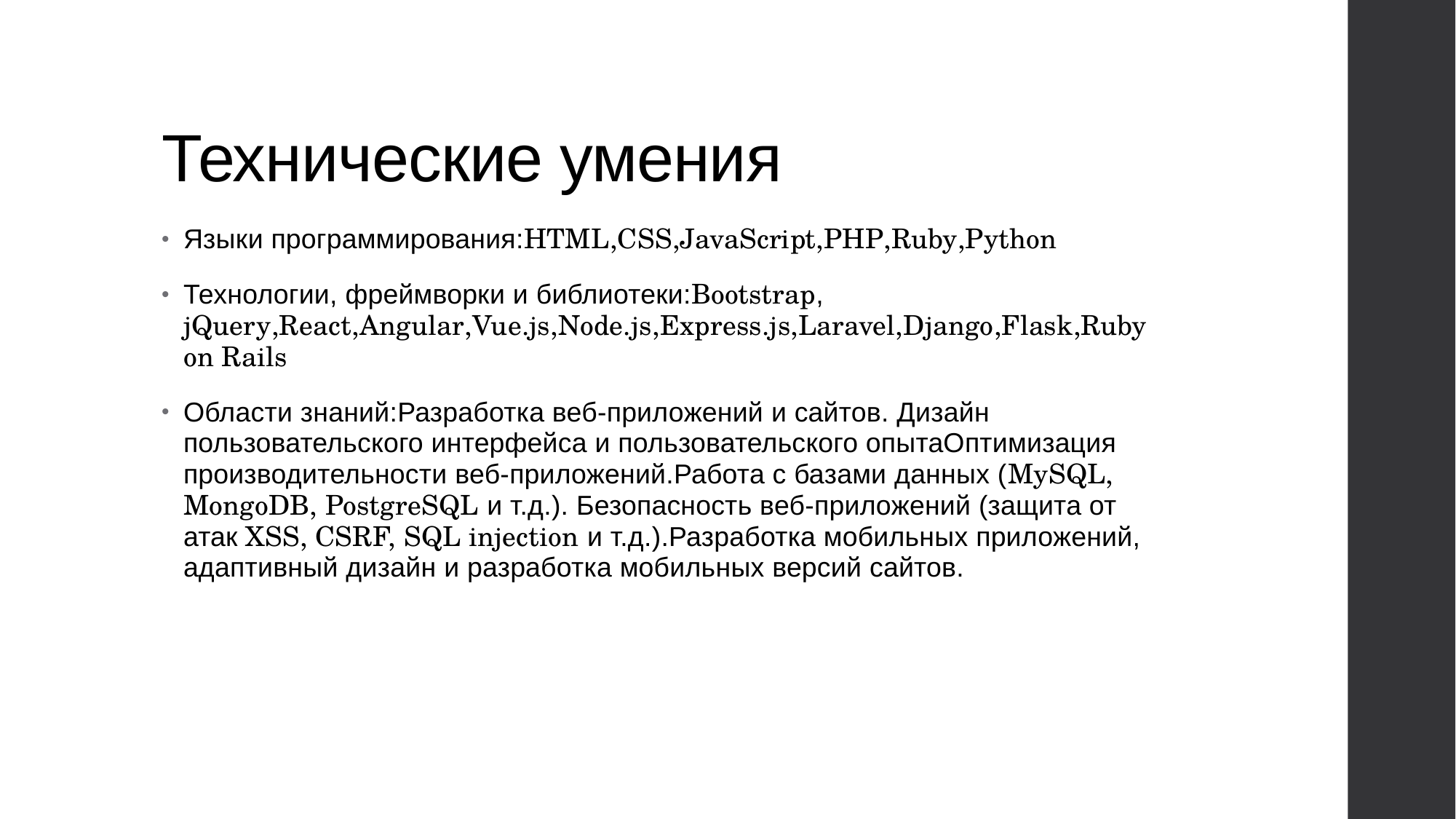

# Технические умения
Языки программирования:HTML,CSS,JavaScript,PHP,Ruby,Python
Технологии, фреймворки и библиотеки:Bootstrap, jQuery,React,Angular,Vue.js,Node.js,Express.js,Laravel,Django,Flask,Ruby on Rails
Области знаний:Разработка веб-приложений и сайтов. Дизайн пользовательского интерфейса и пользовательского опытаОптимизация производительности веб-приложений.Работа с базами данных (MySQL, MongoDB, PostgreSQL и т.д.). Безопасность веб-приложений (защита от атак XSS, CSRF, SQL injection и т.д.).Разработка мобильных приложений, адаптивный дизайн и разработка мобильных версий сайтов.